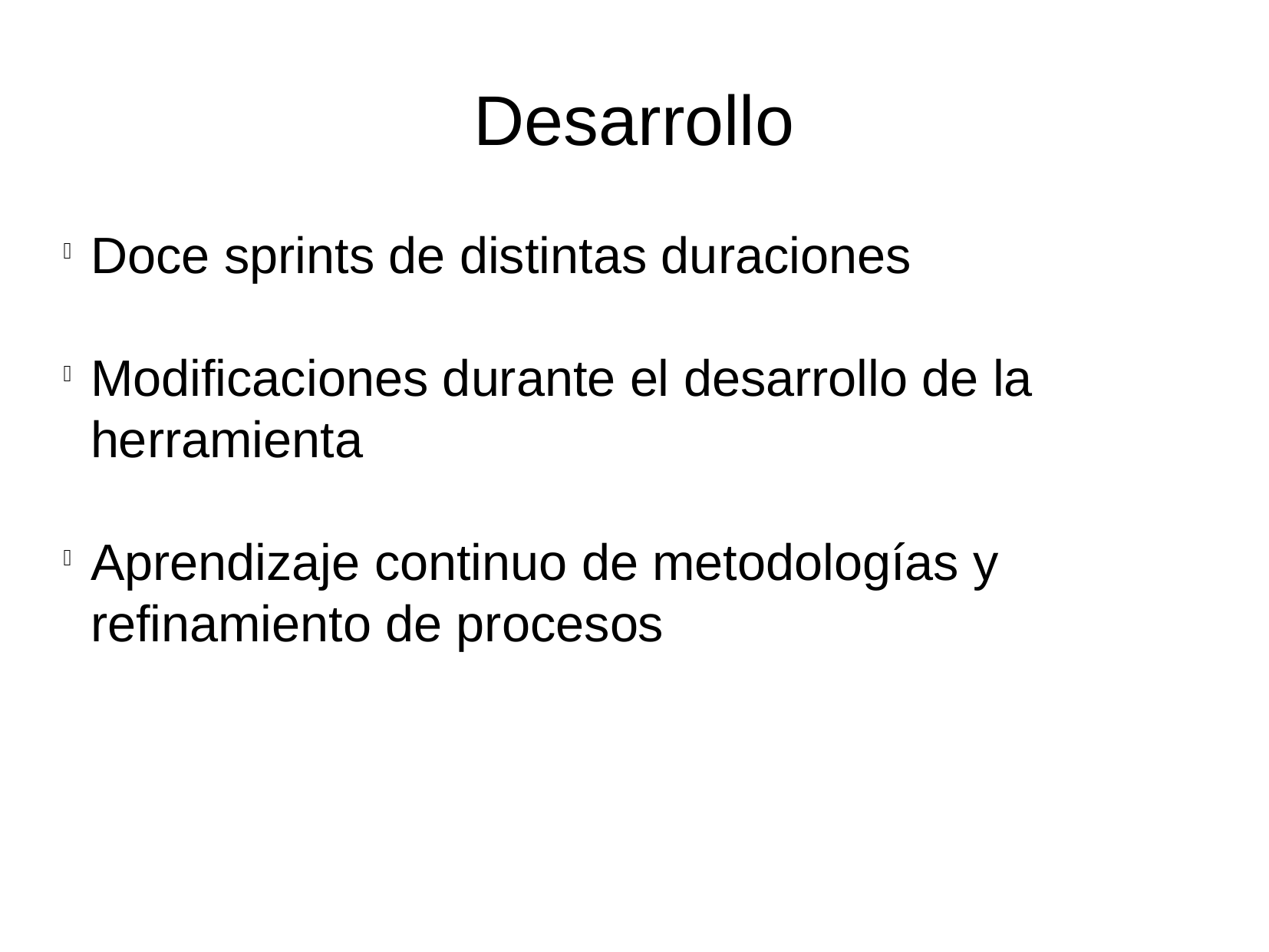

Desarrollo
Doce sprints de distintas duraciones

Modificaciones durante el desarrollo de la herramienta

Aprendizaje continuo de metodologías y refinamiento de procesos